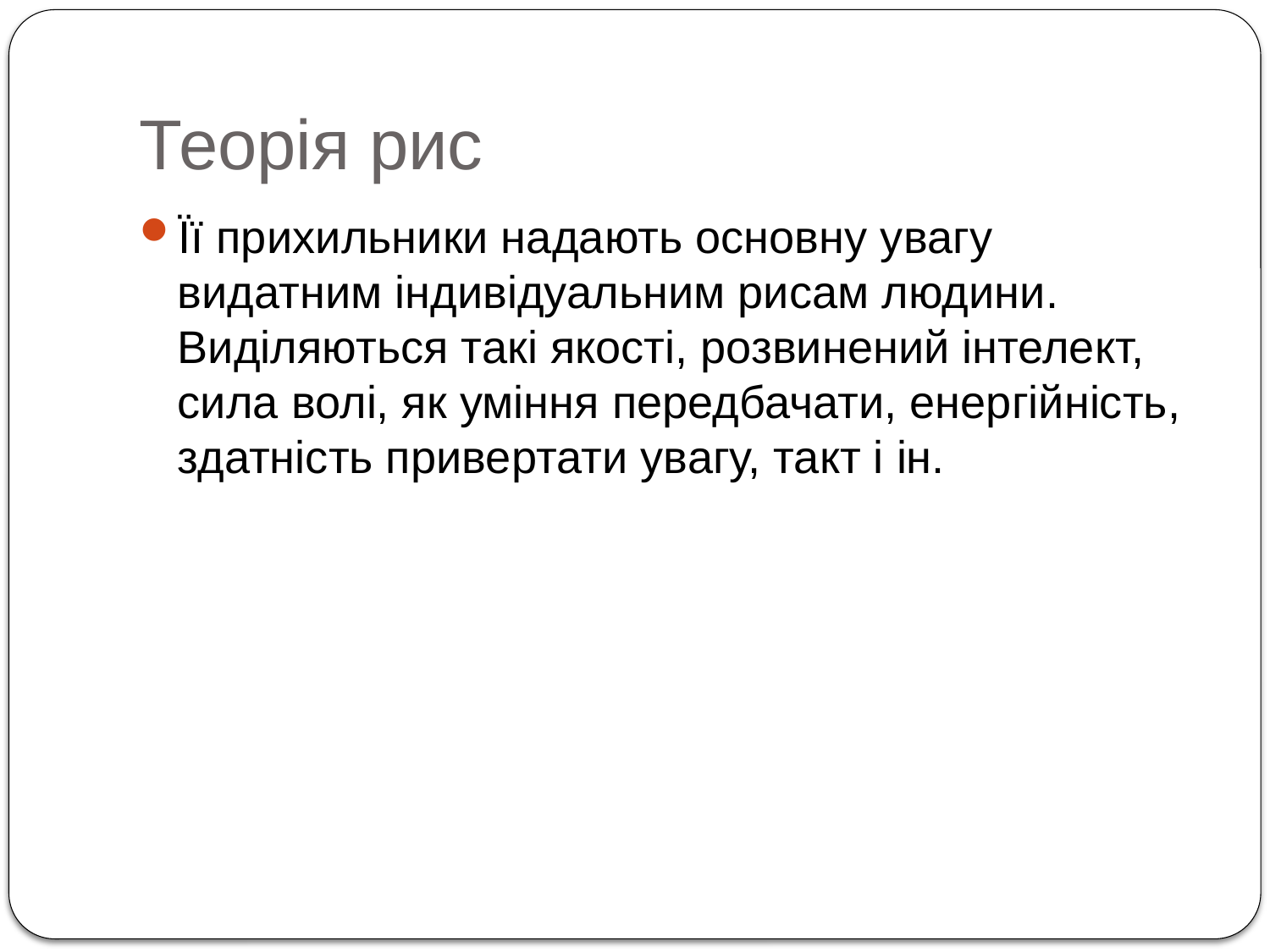

# Теорія рис
Її прихильники надають основну увагу видатним індивідуальним рисам людини. Виділяються такі якості, розвинений інтелект, сила волі, як уміння передбачати, енергійність, здатність привертати увагу, такт і ін.